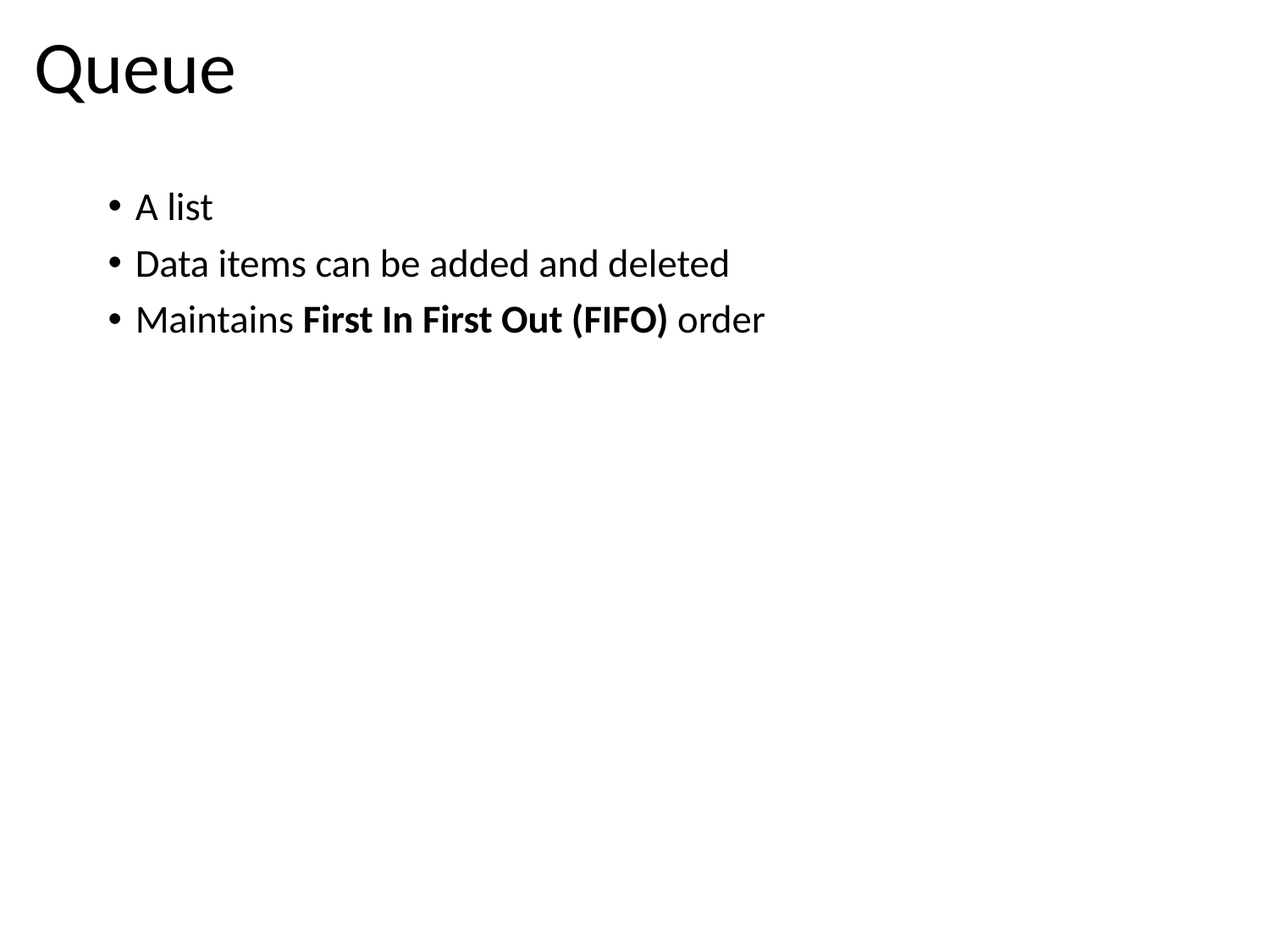

# Queue
A list
Data items can be added and deleted
Maintains First In First Out (FIFO) order